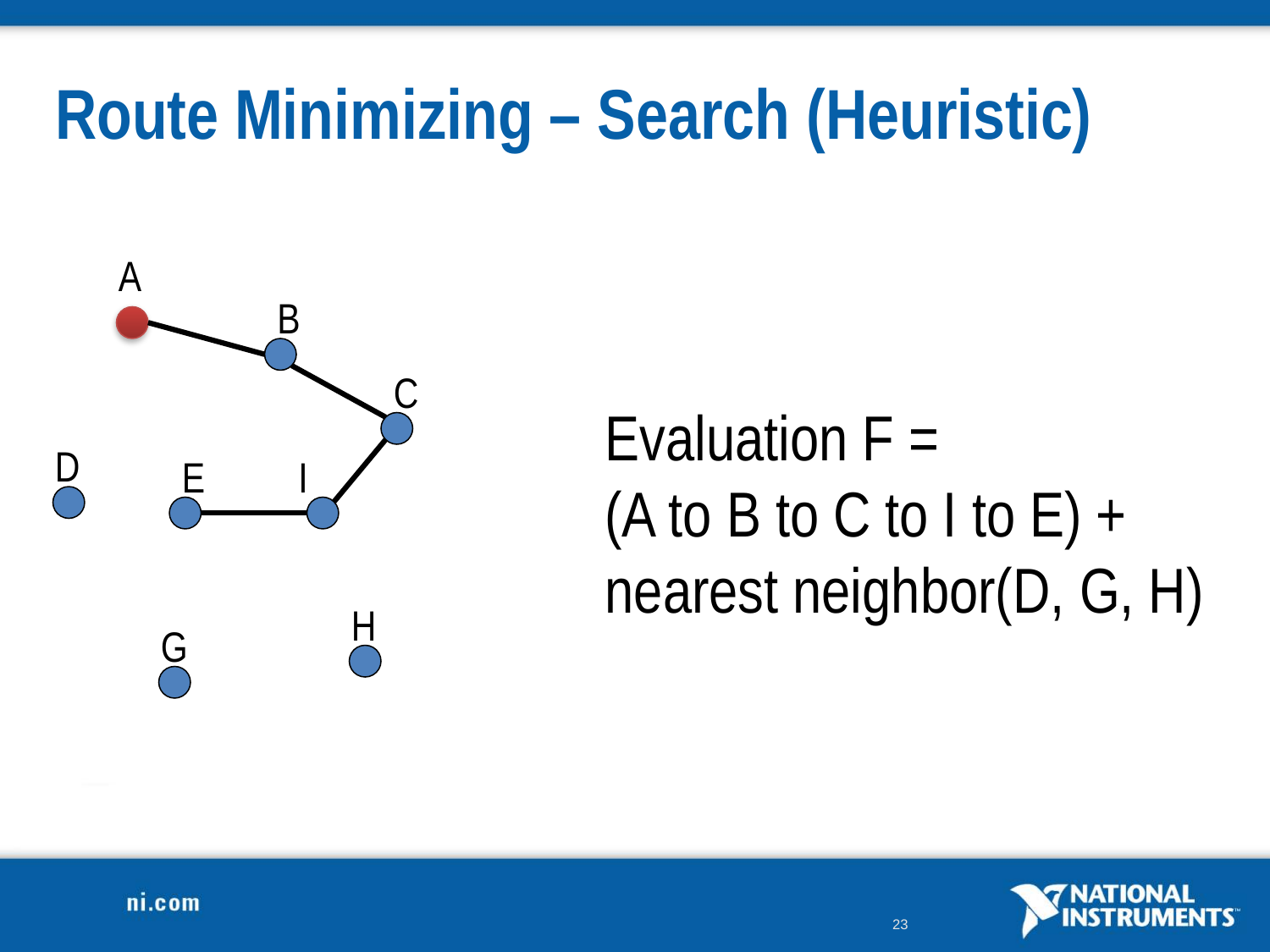

# Route Minimizing – Search (Heuristic)
A
B

C
Evaluation F =
(A to B to C to I to E) +
nearest neighbor(D, G, H)

D
E
I

H
G